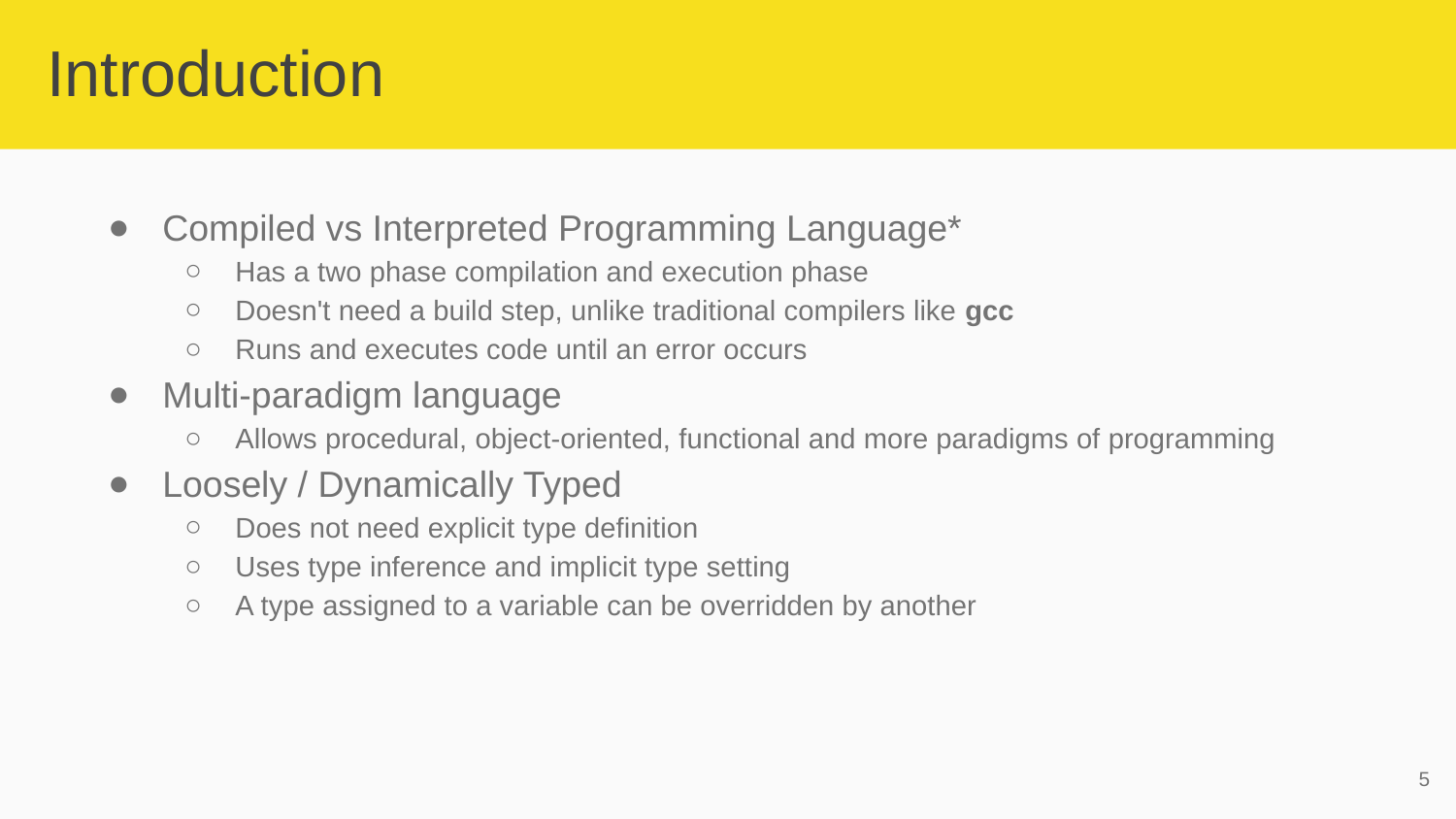

# Introduction
Compiled vs Interpreted Programming Language*
Has a two phase compilation and execution phase
Doesn't need a build step, unlike traditional compilers like gcc
Runs and executes code until an error occurs
Multi-paradigm language
Allows procedural, object-oriented, functional and more paradigms of programming
Loosely / Dynamically Typed
Does not need explicit type definition
Uses type inference and implicit type setting
A type assigned to a variable can be overridden by another
5